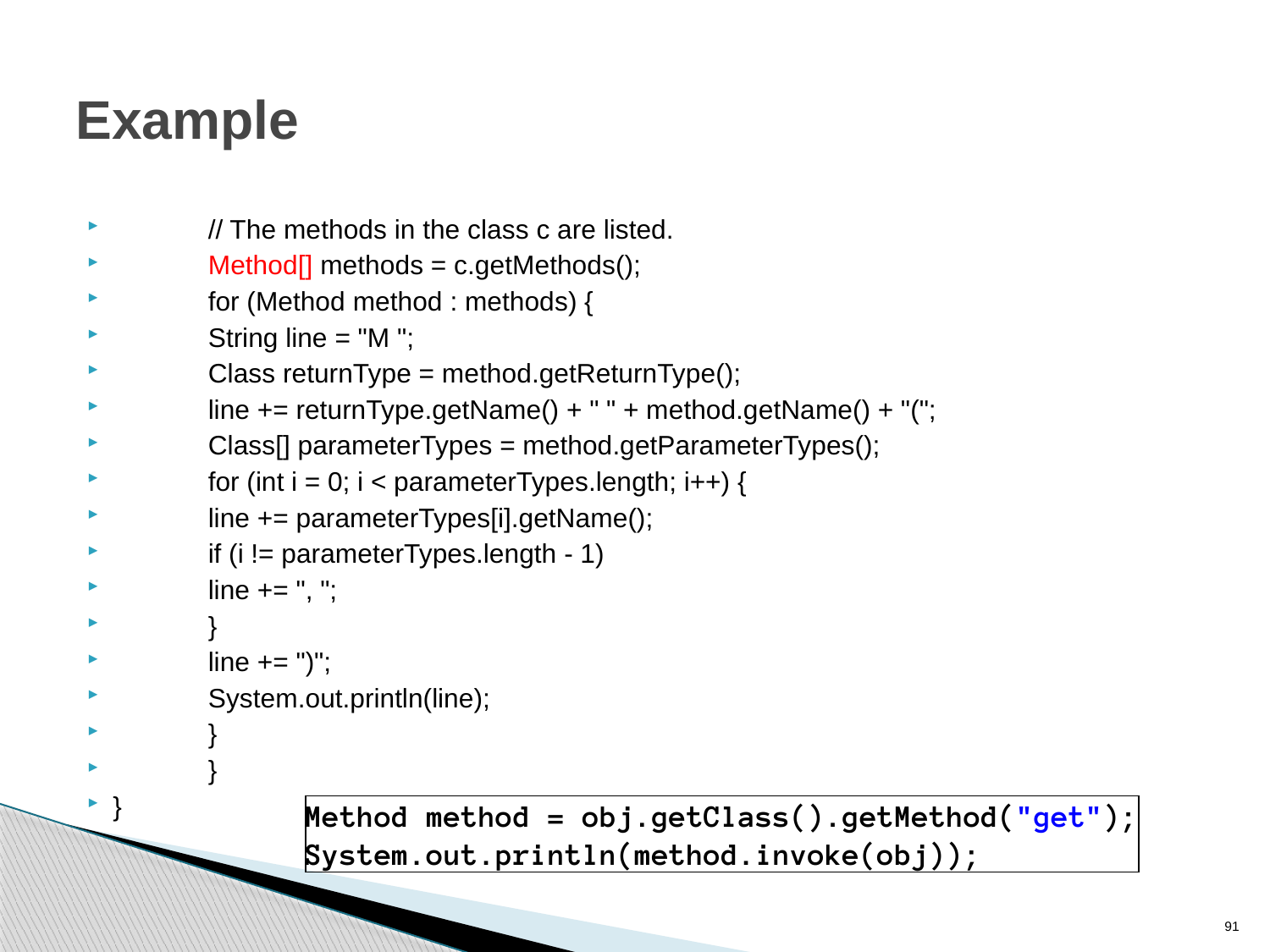

# Example
		// The methods in the class c are listed.
		Method[] methods = c.getMethods();
		for (Method method : methods) {
			String line = "M ";
			Class returnType = method.getReturnType();
			line += returnType.getName() + " " + method.getName() + "(";
			Class[] parameterTypes = method.getParameterTypes();
			for (int i = 0; i < parameterTypes.length; i++) {
				line += parameterTypes[i].getName();
				if (i != parameterTypes.length - 1)
					line += ", ";
			}
			line += ")";
			System.out.println(line);
		}
	}
}

Method method = obj.getClass().getMethod("get");
System.out.println(method.invoke(obj));
91